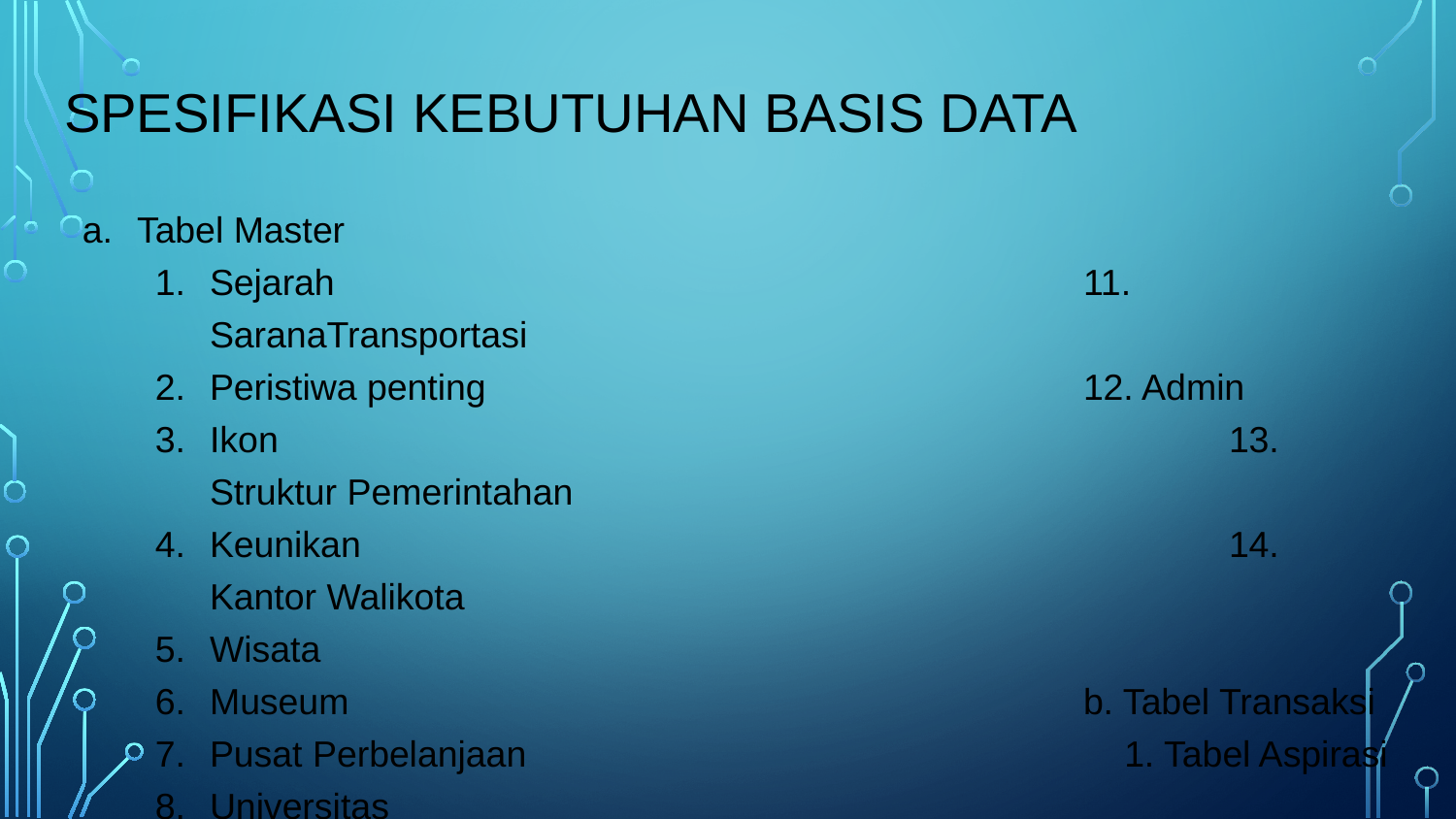

# Spesifikasi Kebutuhan Basis Data
Tabel Master
Sejarah						11. SaranaTransportasi
Peristiwa penting					12. Admin
Ikon							13. Struktur Pemerintahan
Keunikan						14. Kantor Walikota
Wisata
Museum						b. Tabel Transaksi
Pusat Perbelanjaan	1. Tabel Aspirasi
Universitas
Tempat Ibadah
Fasilitas